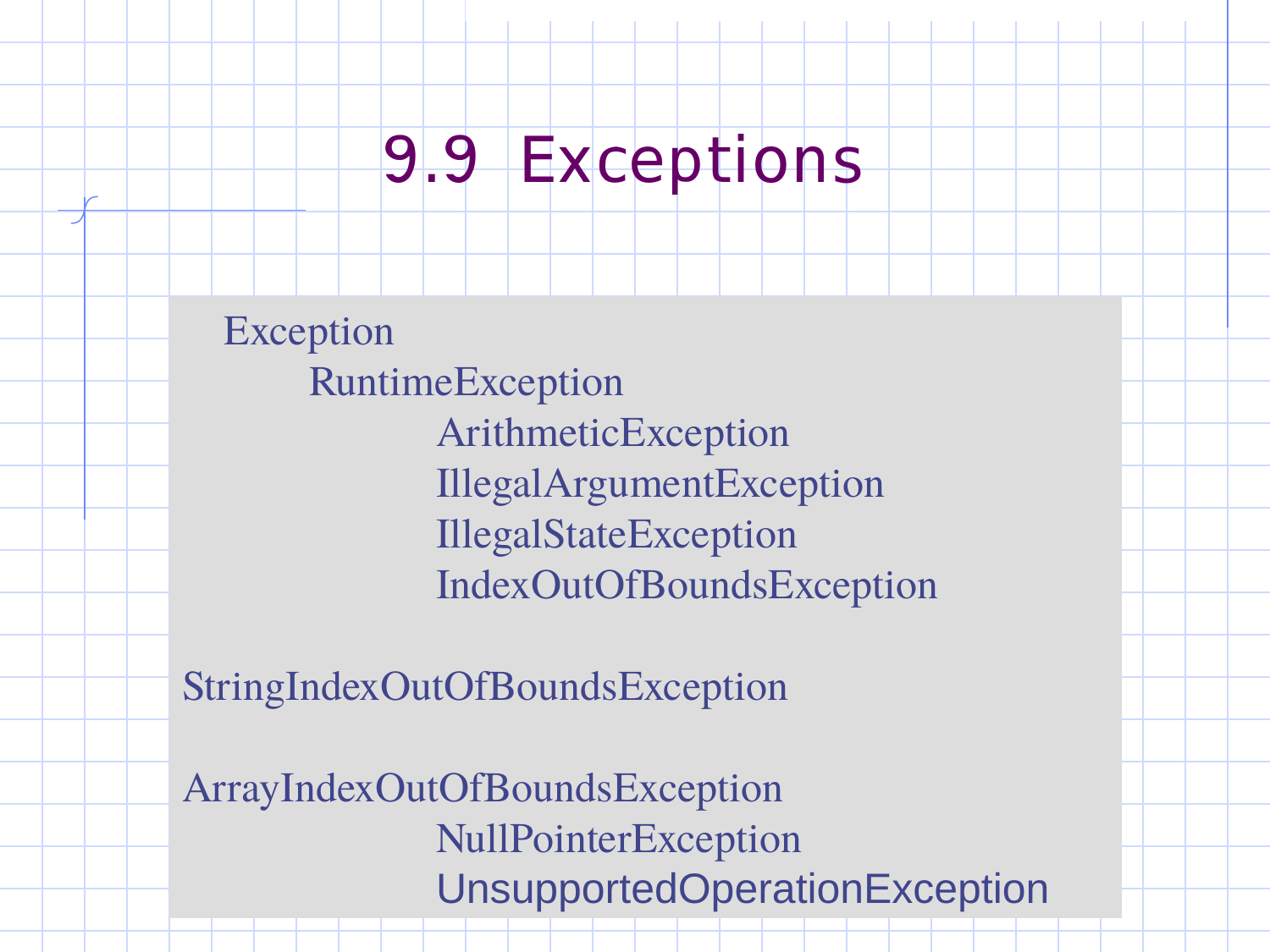

# 9.9  Exceptions
Exception
	RuntimeException
		ArithmeticException
		IllegalArgumentException
		IllegalStateException
		IndexOutOfBoundsException
			StringIndexOutOfBoundsException
			ArrayIndexOutOfBoundsException
		NullPointerException
		UnsupportedOperationException